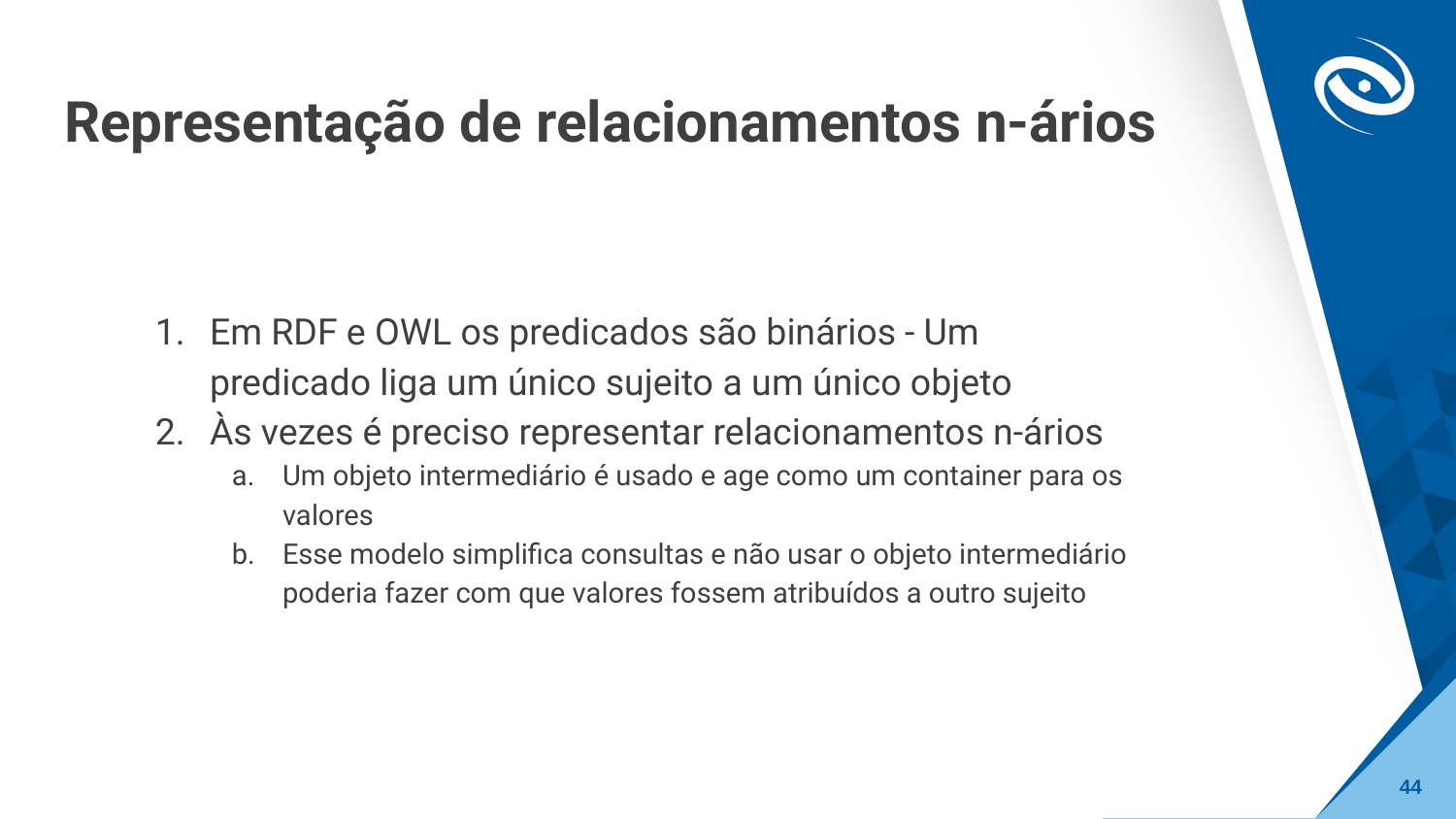

# Representação de relacionamentos n-ários
Em RDF e OWL os predicados são binários - Um predicado liga um único sujeito a um único objeto
Às vezes é preciso representar relacionamentos n-ários
Um objeto intermediário é usado e age como um container para os valores
Esse modelo simplifica consultas e não usar o objeto intermediário poderia fazer com que valores fossem atribuídos a outro sujeito
44